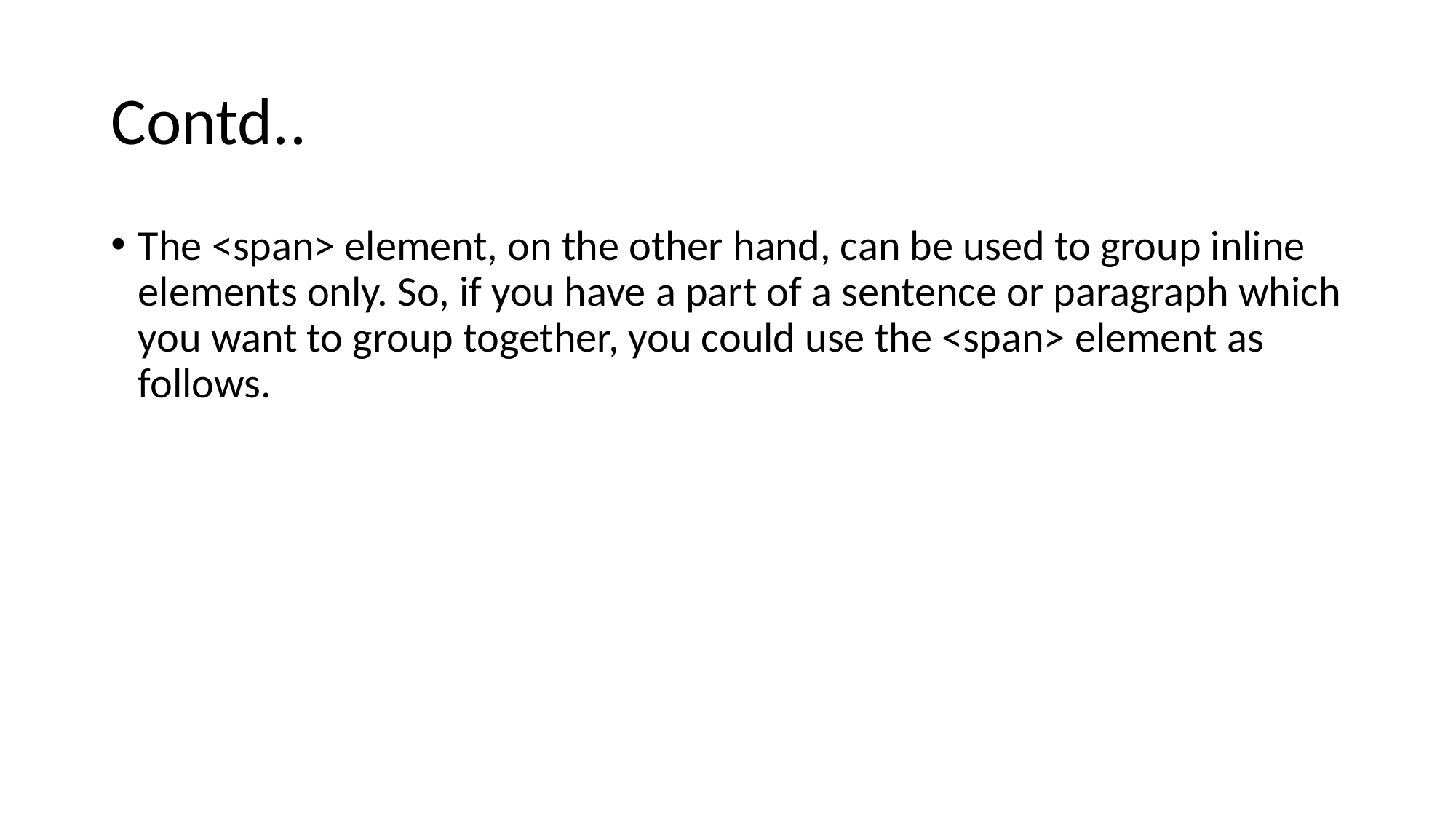

# Contd..
The <span> element, on the other hand, can be used to group inline elements only. So, if you have a part of a sentence or paragraph which you want to group together, you could use the <span> element as follows.